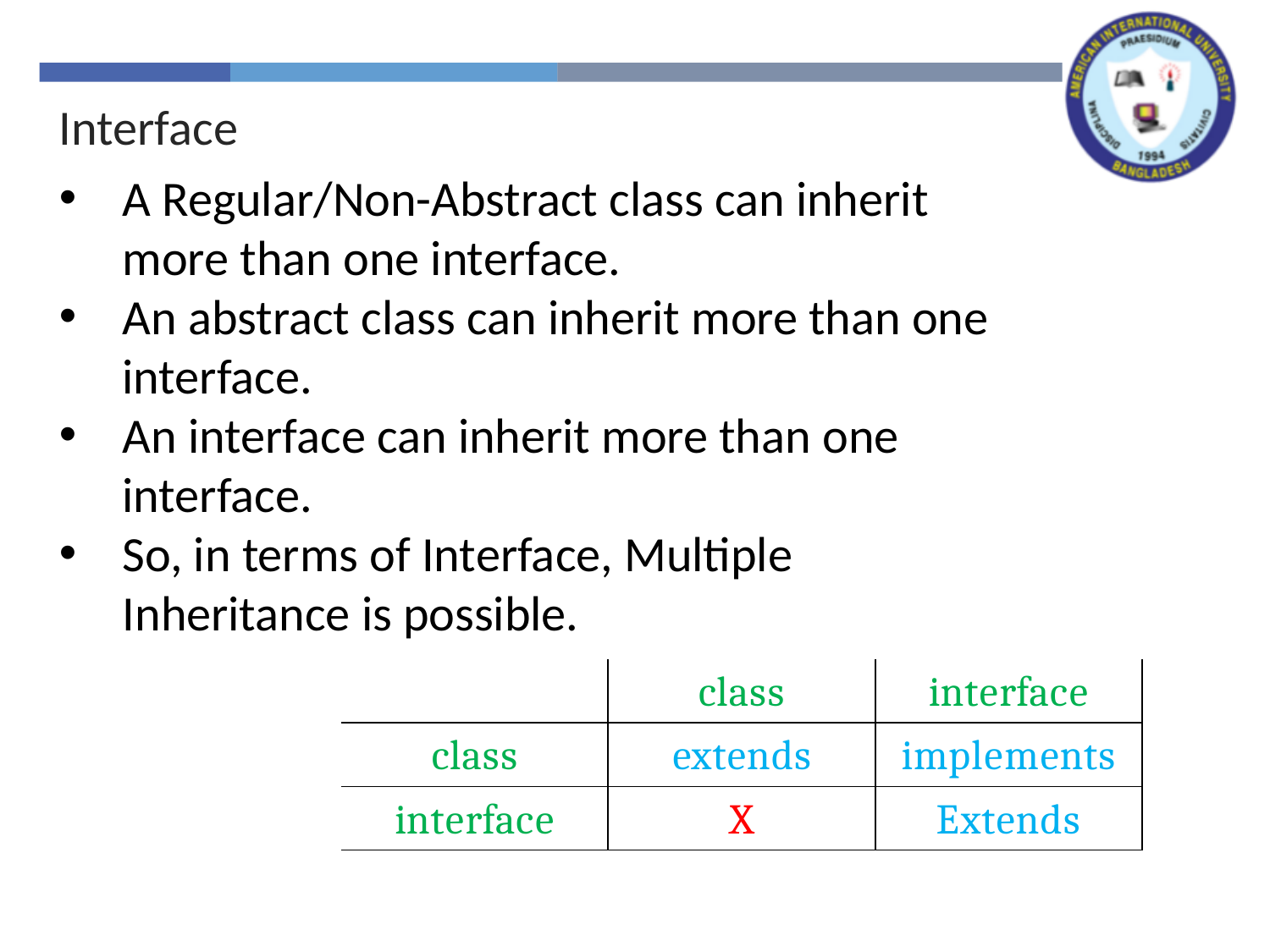

Interface

A Regular/Non-Abstract class can inherit more than one interface.
An abstract class can inherit more than one interface.
An interface can inherit more than one interface.
So, in terms of Interface, Multiple Inheritance is possible.

|  | class | interface |
| --- | --- | --- |
| class | extends | implements |
| interface | X | Extends |